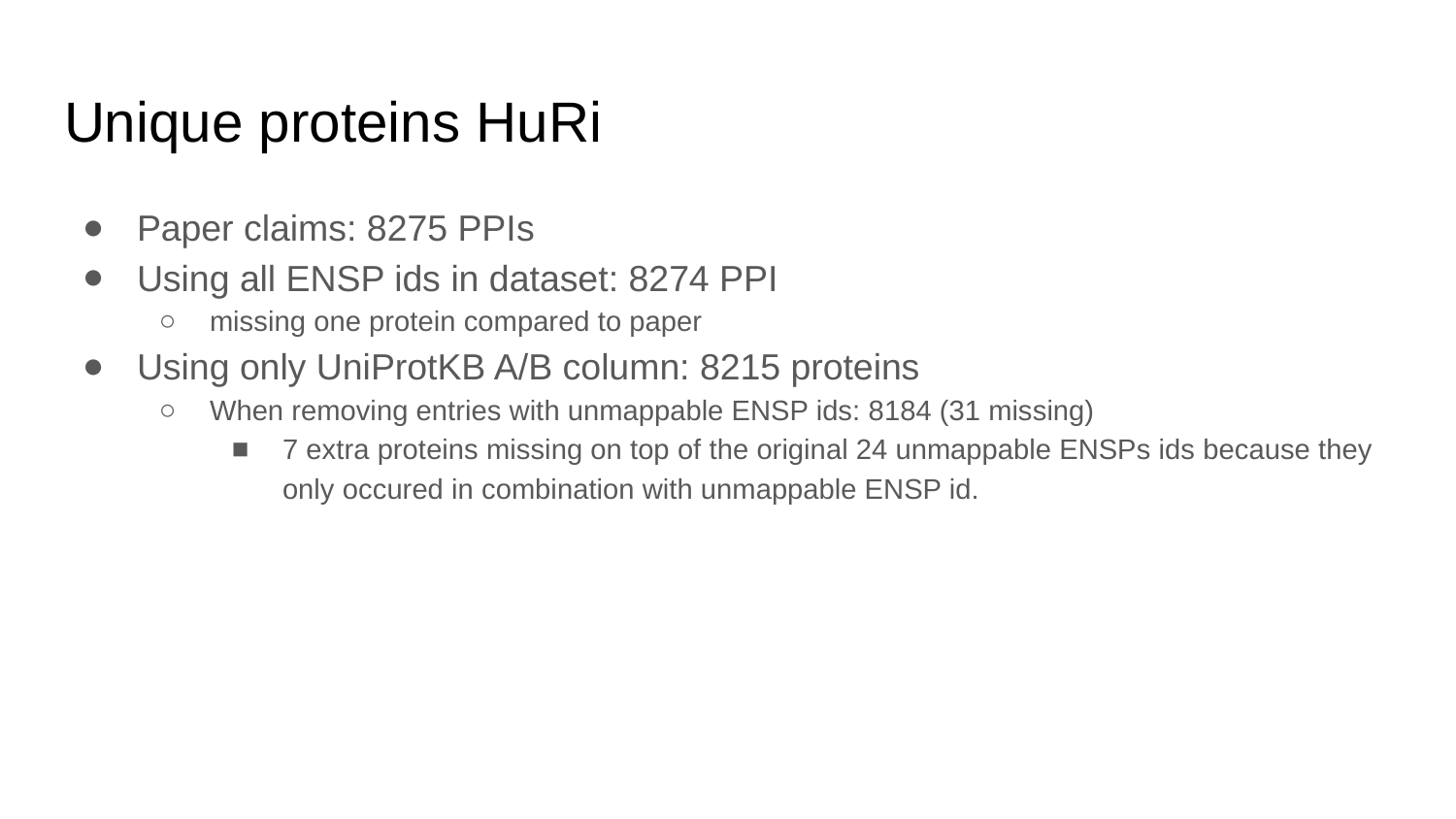

# Unique proteins HuRi
Paper claims: 8275 PPIs
Using all ENSP ids in dataset: 8274 PPI
missing one protein compared to paper
Using only UniProtKB A/B column: 8215 proteins
When removing entries with unmappable ENSP ids: 8184 (31 missing)
7 extra proteins missing on top of the original 24 unmappable ENSPs ids because they only occured in combination with unmappable ENSP id.